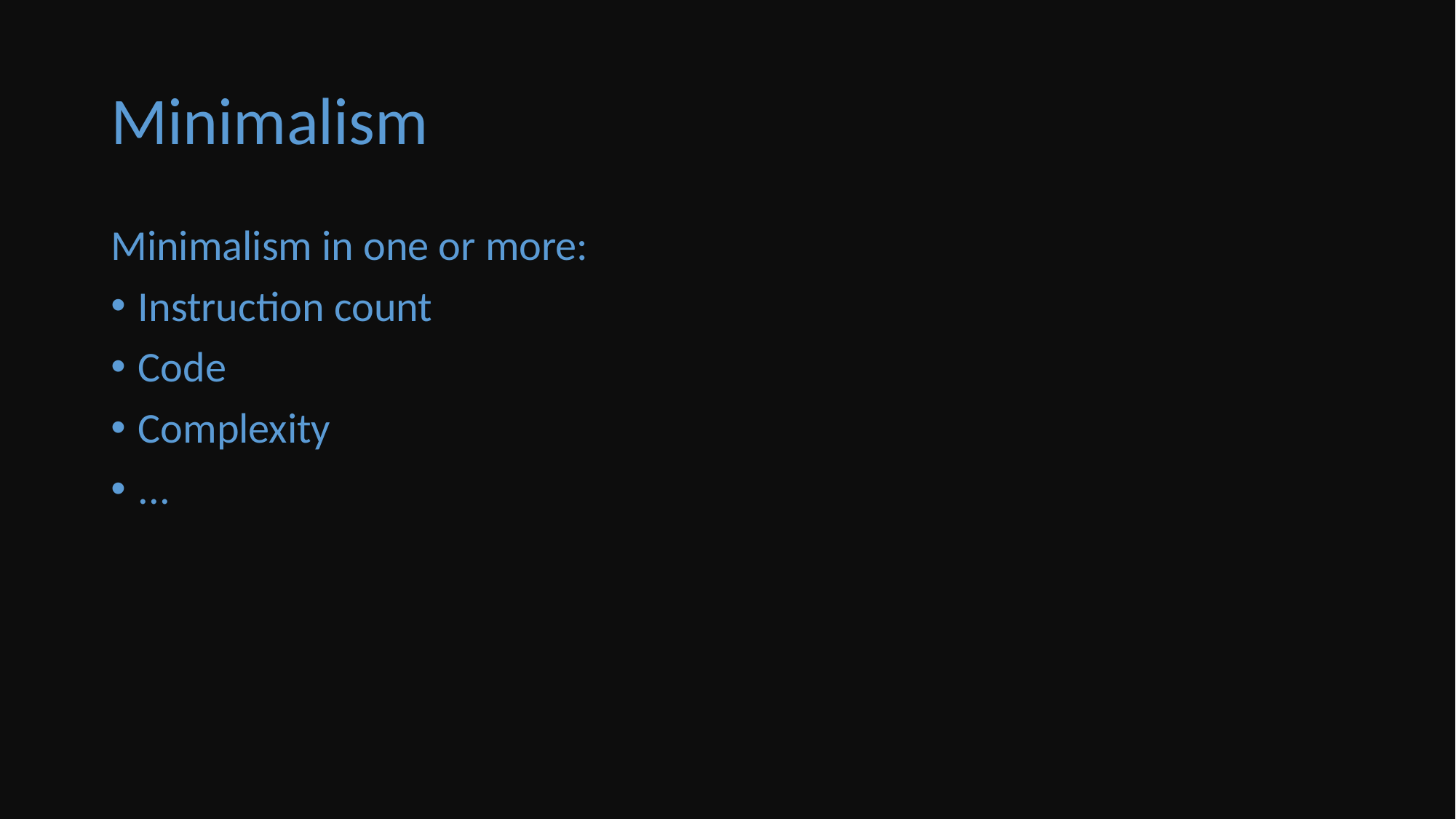

# Minimalism
Minimalism in one or more:
Instruction count
Code
Complexity
...